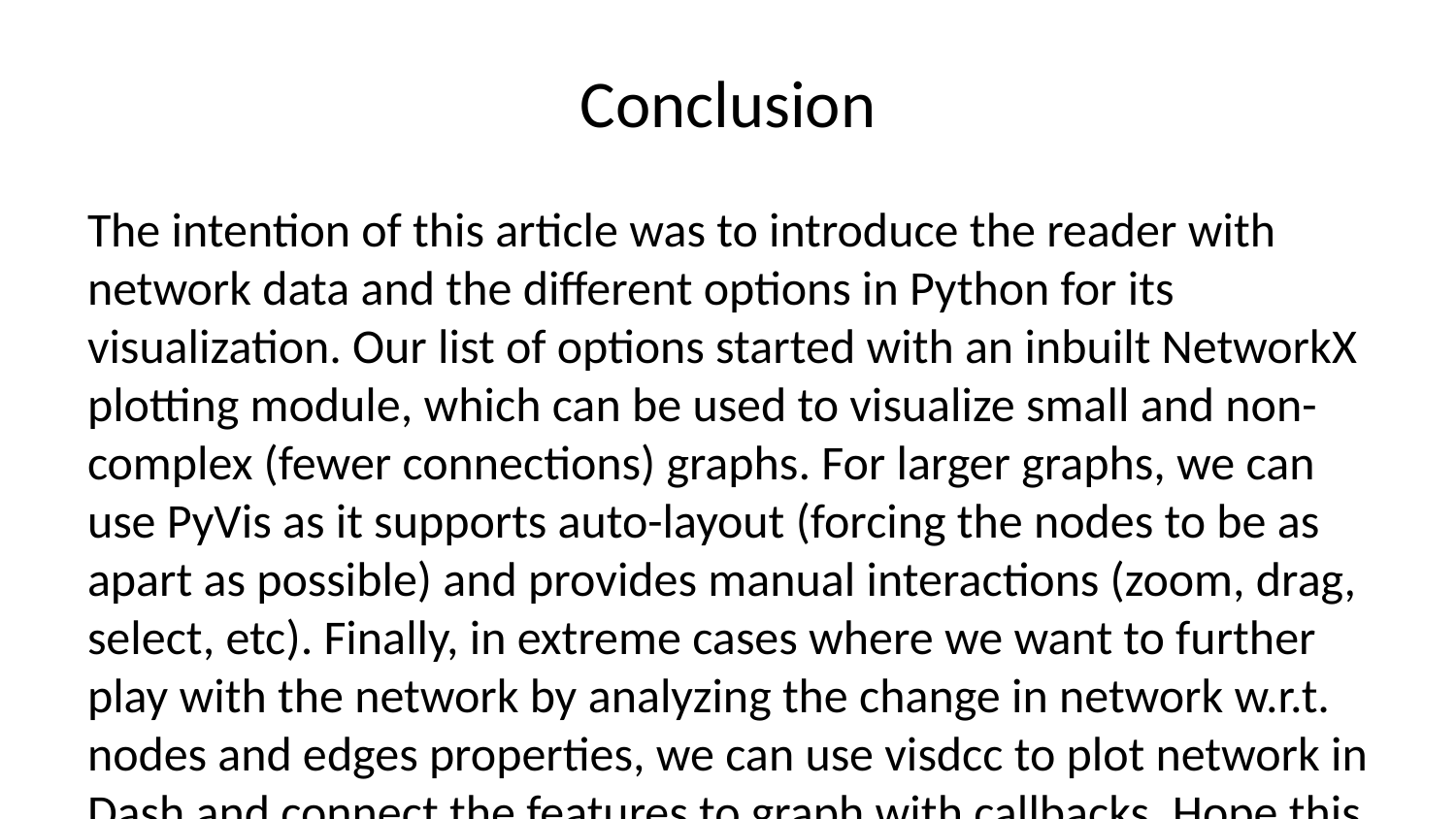

# Conclusion
The intention of this article was to introduce the reader with network data and the different options in Python for its visualization. Our list of options started with an inbuilt NetworkX plotting module, which can be used to visualize small and non-complex (fewer connections) graphs. For larger graphs, we can use PyVis as it supports auto-layout (forcing the nodes to be as apart as possible) and provides manual interactions (zoom, drag, select, etc). Finally, in extreme cases where we want to further play with the network by analyzing the change in network w.r.t. nodes and edges properties, we can use visdcc to plot network in Dash and connect the features to graph with callbacks. Hope this was of help 🙂
Cheers.